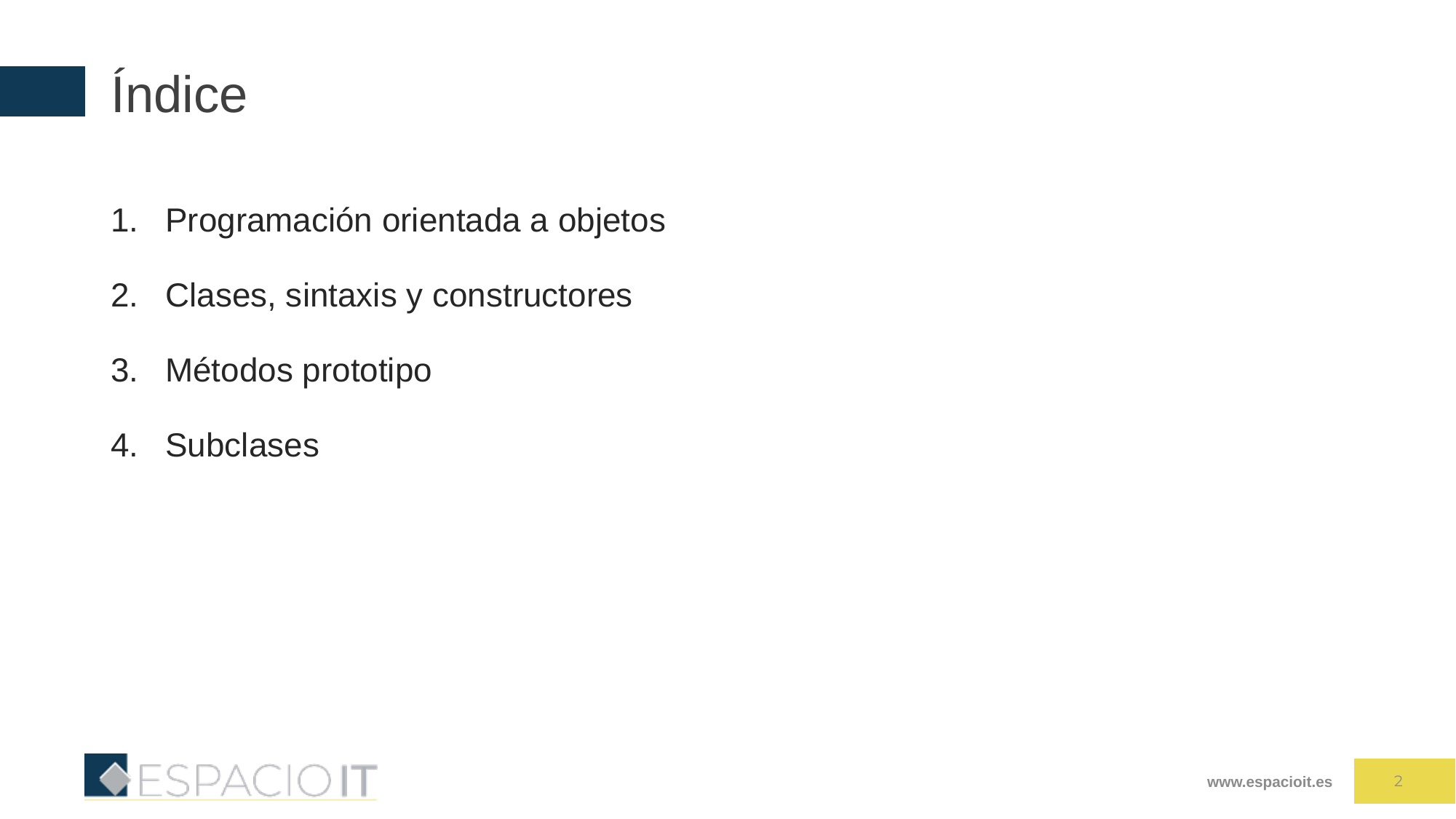

# Índice
Programación orientada a objetos
Clases, sintaxis y constructores
Métodos prototipo
Subclases
2